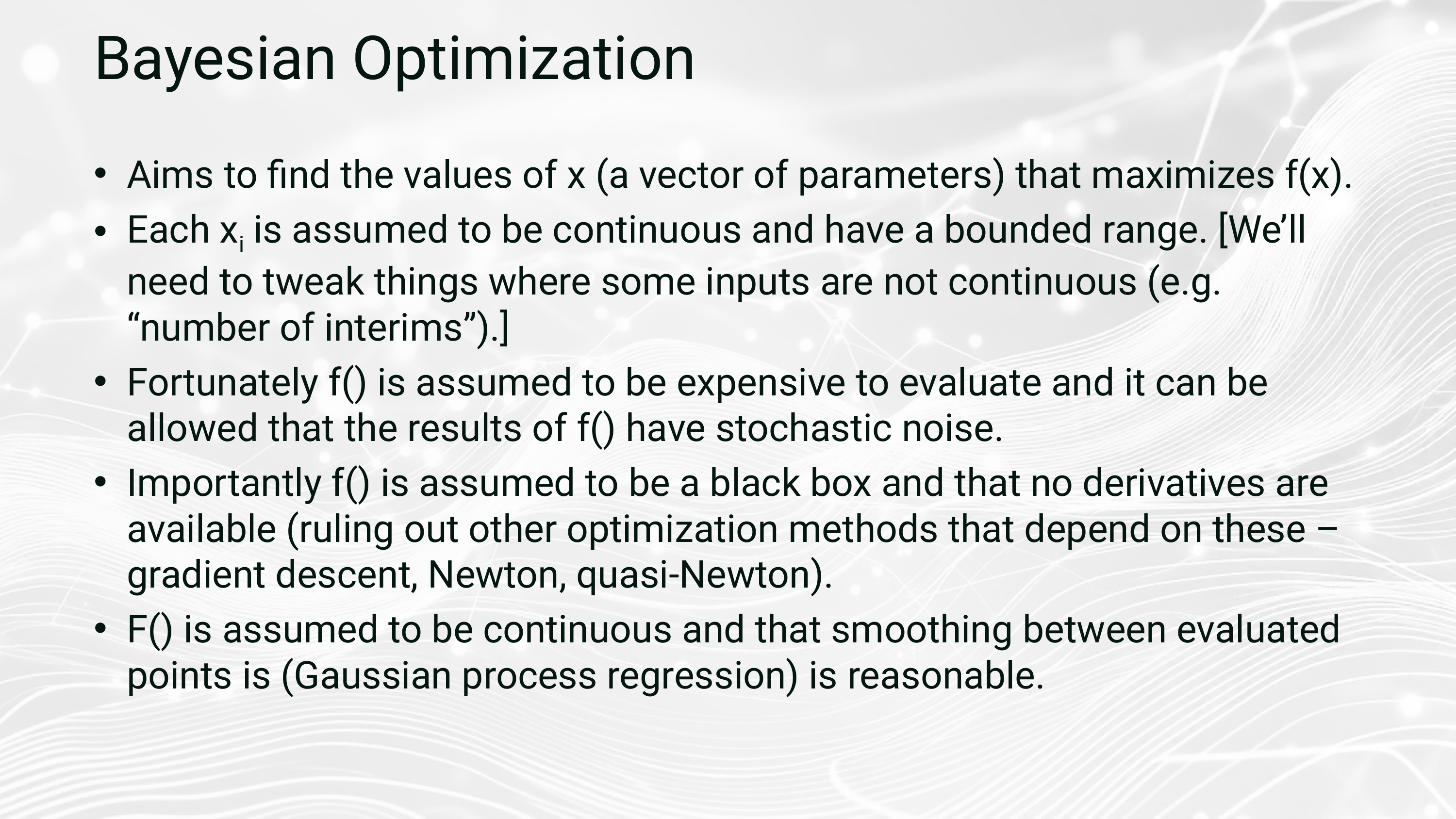

Bayesian Optimization
Aims to find the values of x (a vector of parameters) that maximizes f(x).
Each xi is assumed to be continuous and have a bounded range. [We’ll need to tweak things where some inputs are not continuous (e.g. “number of interims”).]
Fortunately f() is assumed to be expensive to evaluate and it can be allowed that the results of f() have stochastic noise.
Importantly f() is assumed to be a black box and that no derivatives are available (ruling out other optimization methods that depend on these – gradient descent, Newton, quasi-Newton).
F() is assumed to be continuous and that smoothing between evaluated points is (Gaussian process regression) is reasonable.